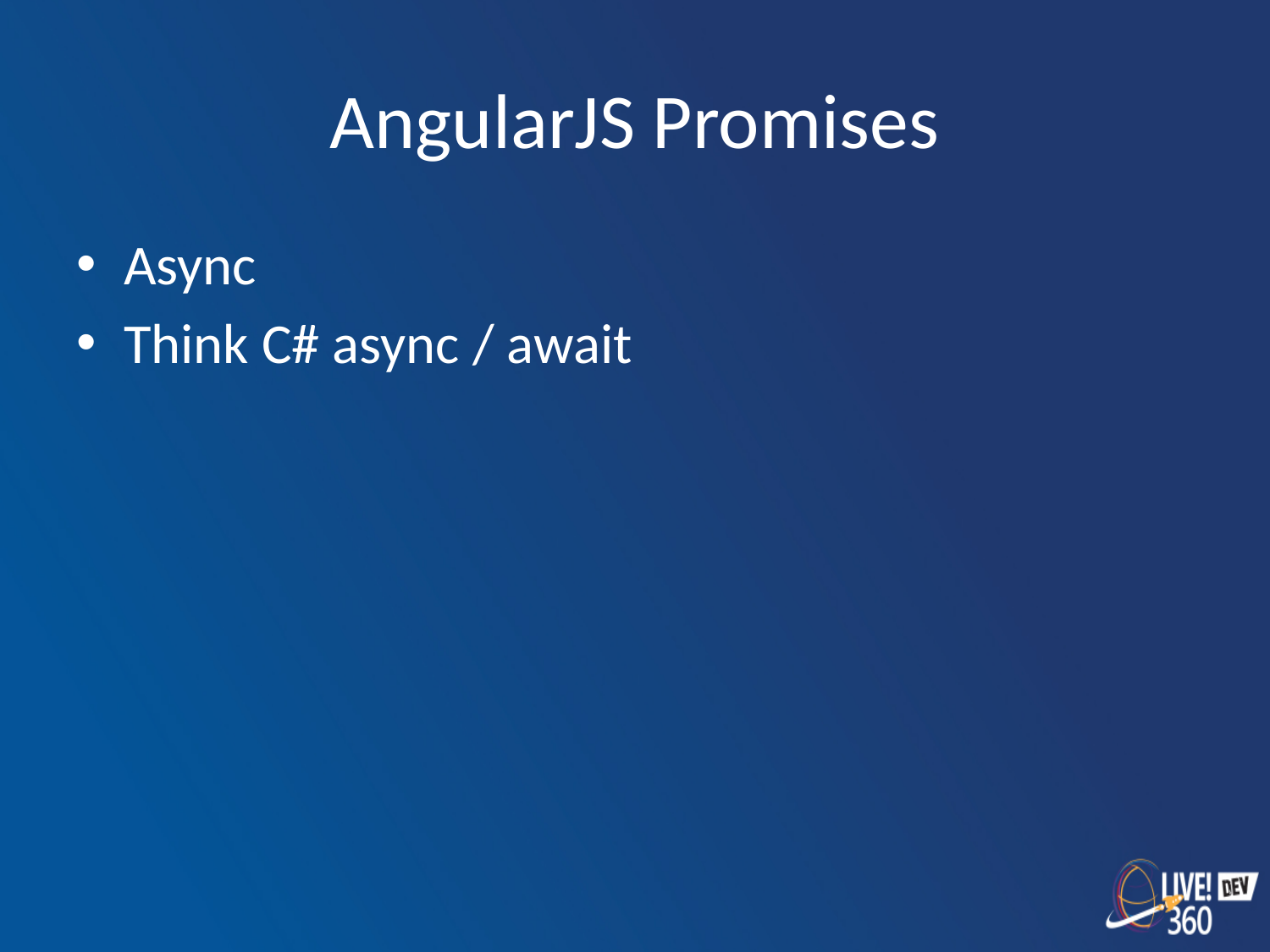

# AngularJS Promises
Async
Think C# async / await